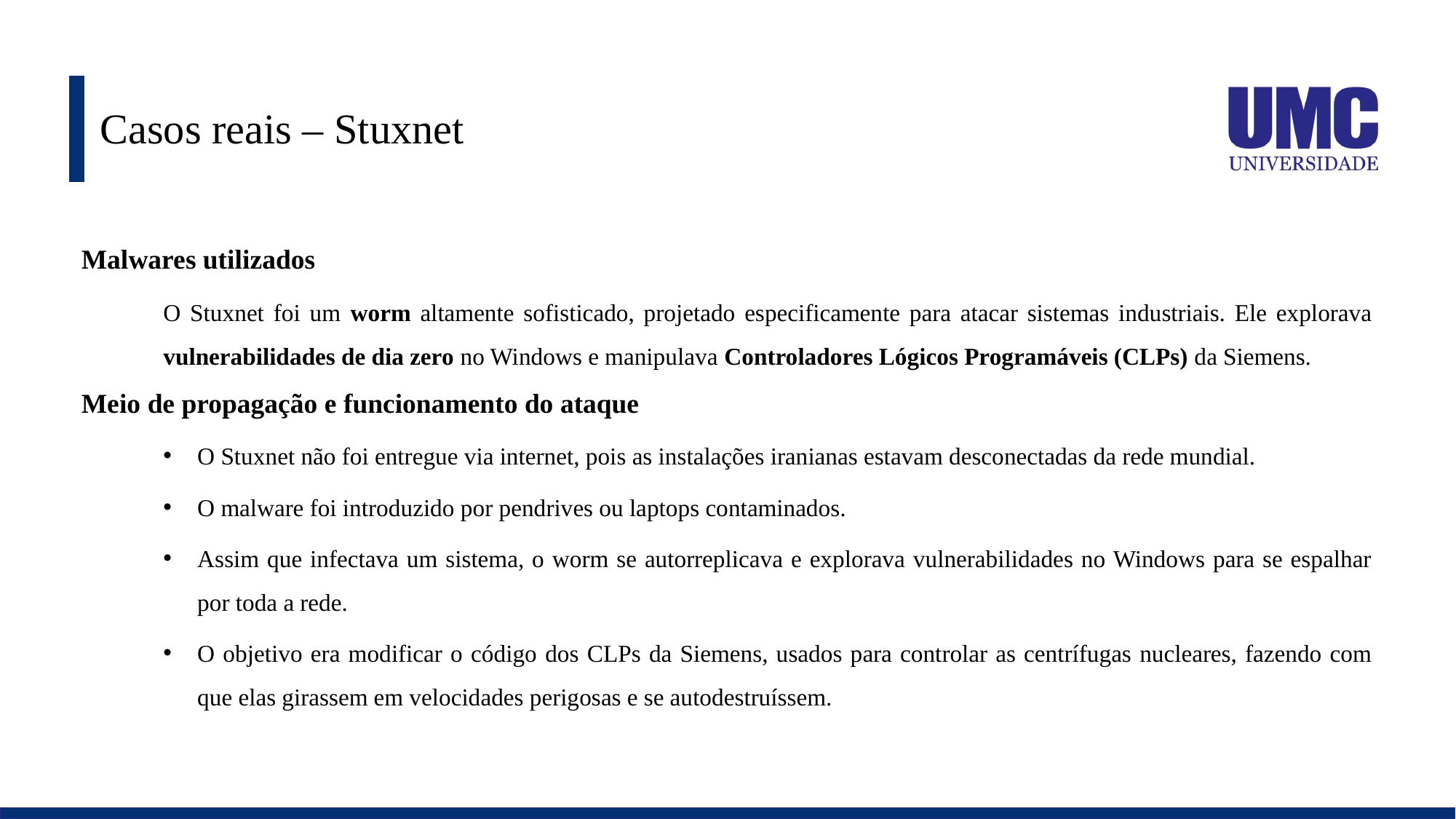

# Casos reais – Stuxnet
Malwares utilizados
O Stuxnet foi um worm altamente sofisticado, projetado especificamente para atacar sistemas industriais. Ele explorava vulnerabilidades de dia zero no Windows e manipulava Controladores Lógicos Programáveis (CLPs) da Siemens.
Meio de propagação e funcionamento do ataque
O Stuxnet não foi entregue via internet, pois as instalações iranianas estavam desconectadas da rede mundial.
O malware foi introduzido por pendrives ou laptops contaminados.
Assim que infectava um sistema, o worm se autorreplicava e explorava vulnerabilidades no Windows para se espalhar por toda a rede.
O objetivo era modificar o código dos CLPs da Siemens, usados para controlar as centrífugas nucleares, fazendo com que elas girassem em velocidades perigosas e se autodestruíssem.